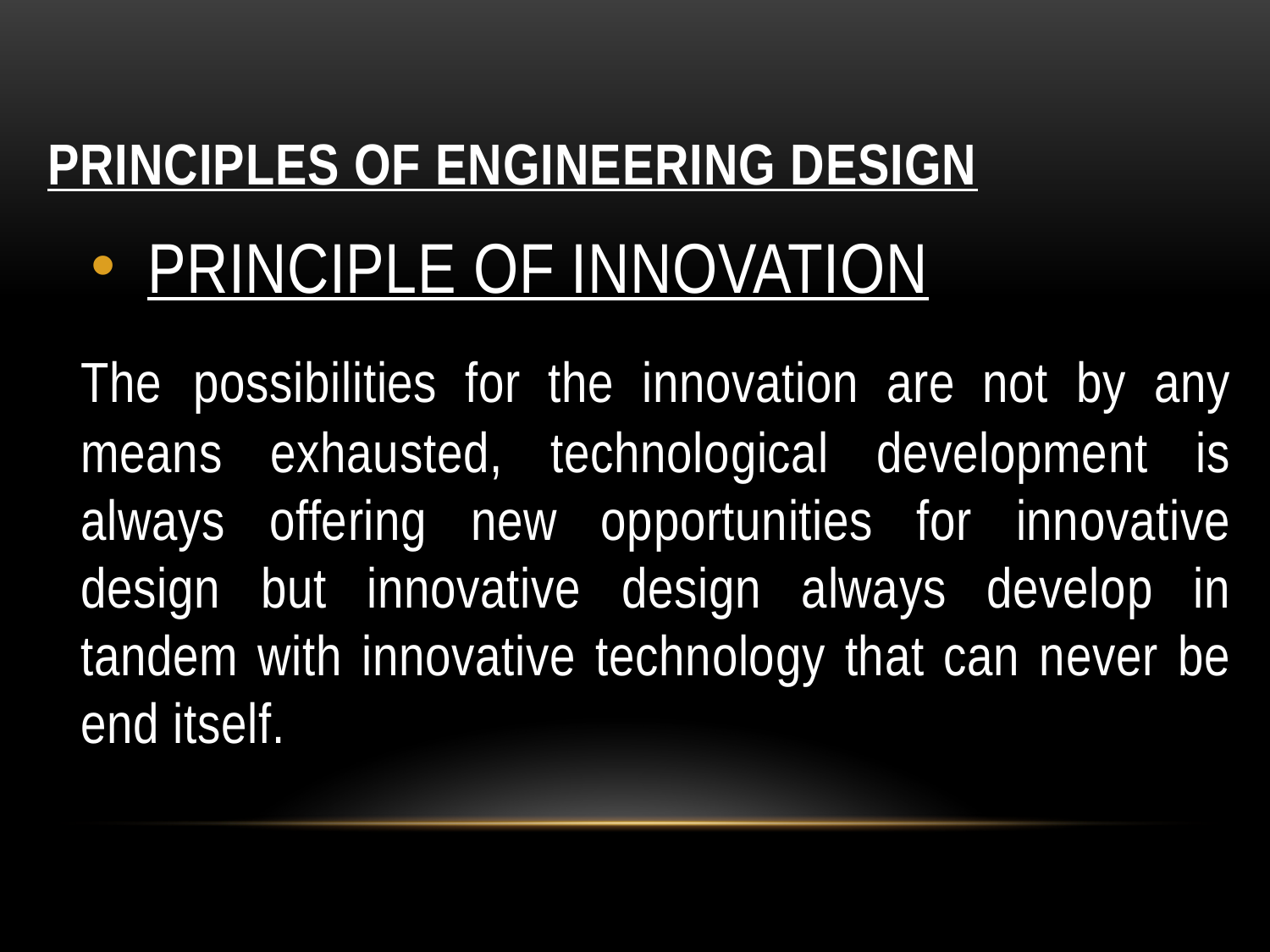

# PRINCIPLES OF ENGINEERING DESIGN
 PRINCIPLE OF INNOVATION
The possibilities for the innovation are not by any means exhausted, technological development is always offering new opportunities for innovative design but innovative design always develop in tandem with innovative technology that can never be end itself.